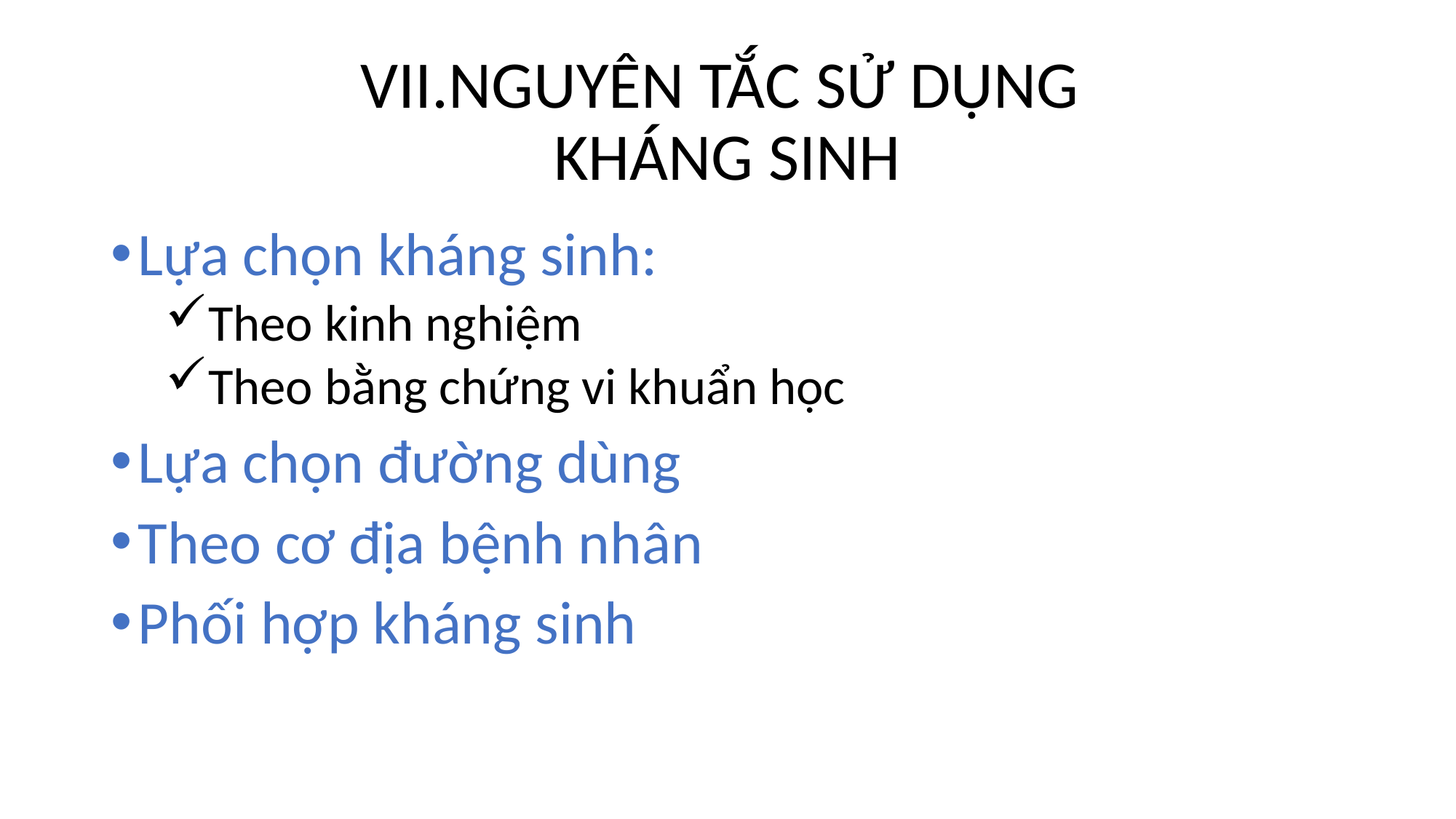

# VII.NGUYÊN TẮC SỬ DỤNG KHÁNG SINH
Lựa chọn kháng sinh:
Theo kinh nghiệm
Theo bằng chứng vi khuẩn học
Lựa chọn đường dùng
Theo cơ địa bệnh nhân
Phối hợp kháng sinh